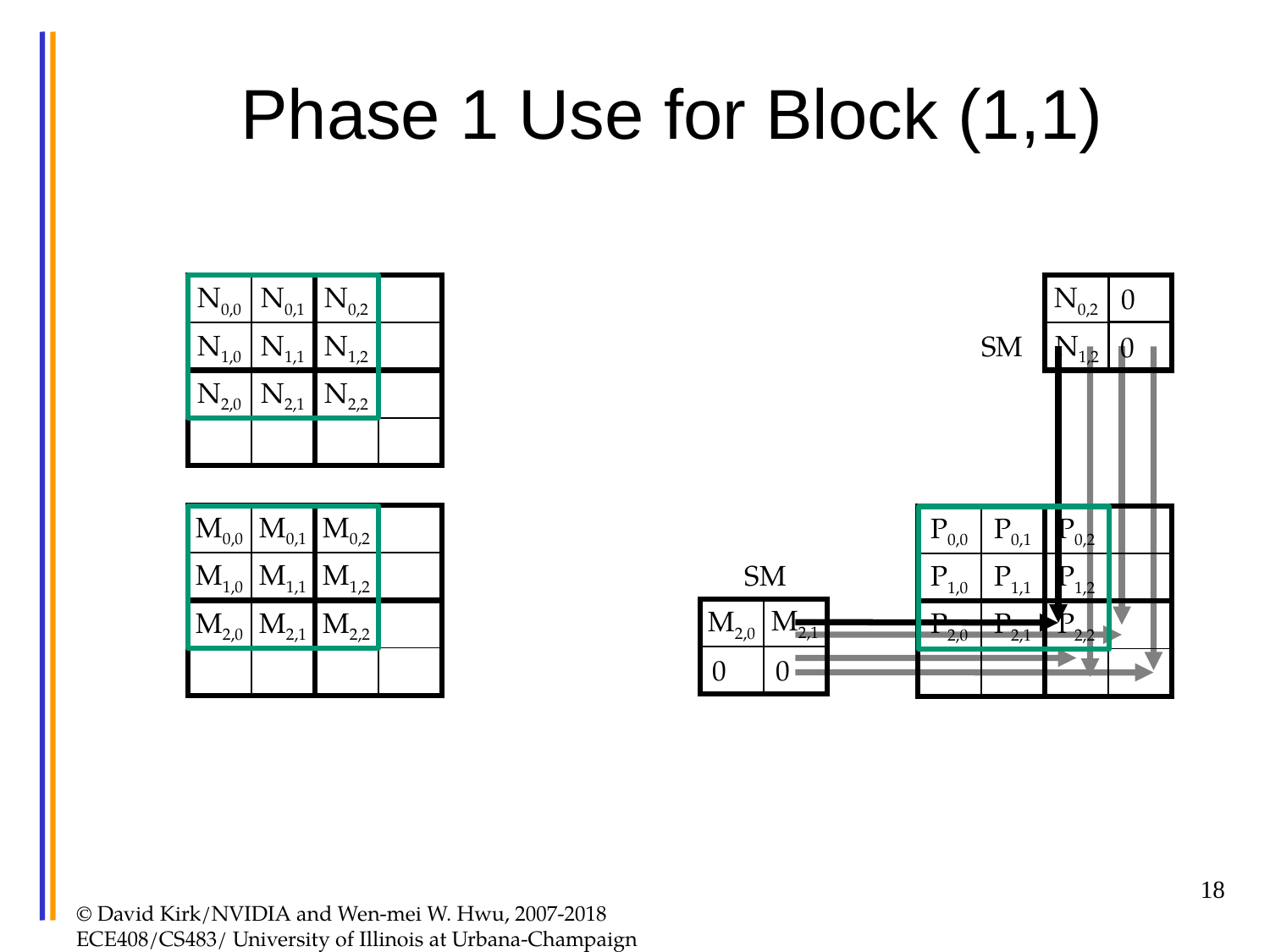

# Phase 1 Use for Block (1,1)
0
N0,0

N0,1
N0,2

N0,2

SM
N1,0

N1,1

N1,2

N1,2
0

N2,0

N2,1

N2,2

M0,0

M0,1
M0,2

P0,0

P0,1
P0,2

SM
M1,0

M1,1

M1,2

P1,0

P1,1

P1,2

M2,1
M2,0

M2,0

M2,1

M2,2

P2,0

P2,1

P2,2

0
0

18
© David Kirk/NVIDIA and Wen-mei W. Hwu, 2007-2018 ECE408/CS483/ University of Illinois at Urbana-Champaign